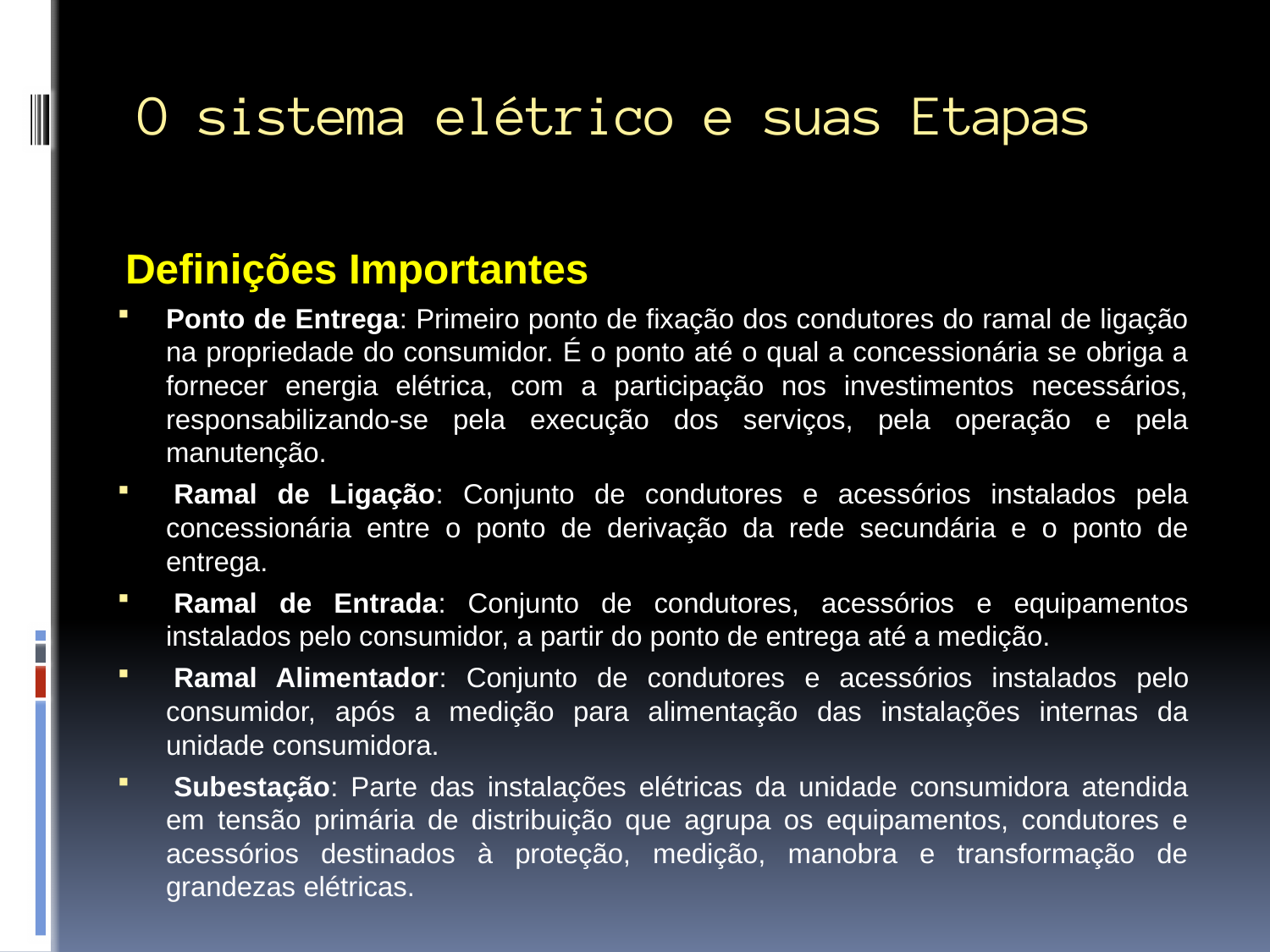

# O sistema elétrico e suas Etapas
Definições Importantes
Ponto de Entrega: Primeiro ponto de fixação dos condutores do ramal de ligação na propriedade do consumidor. É o ponto até o qual a concessionária se obriga a fornecer energia elétrica, com a participação nos investimentos necessários, responsabilizando-se pela execução dos serviços, pela operação e pela manutenção.
 Ramal de Ligação: Conjunto de condutores e acessórios instalados pela concessionária entre o ponto de derivação da rede secundária e o ponto de entrega.
 Ramal de Entrada: Conjunto de condutores, acessórios e equipamentos instalados pelo consumidor, a partir do ponto de entrega até a medição.
 Ramal Alimentador: Conjunto de condutores e acessórios instalados pelo consumidor, após a medição para alimentação das instalações internas da unidade consumidora.
 Subestação: Parte das instalações elétricas da unidade consumidora atendida em tensão primária de distribuição que agrupa os equipamentos, condutores e acessórios destinados à proteção, medição, manobra e transformação de grandezas elétricas.